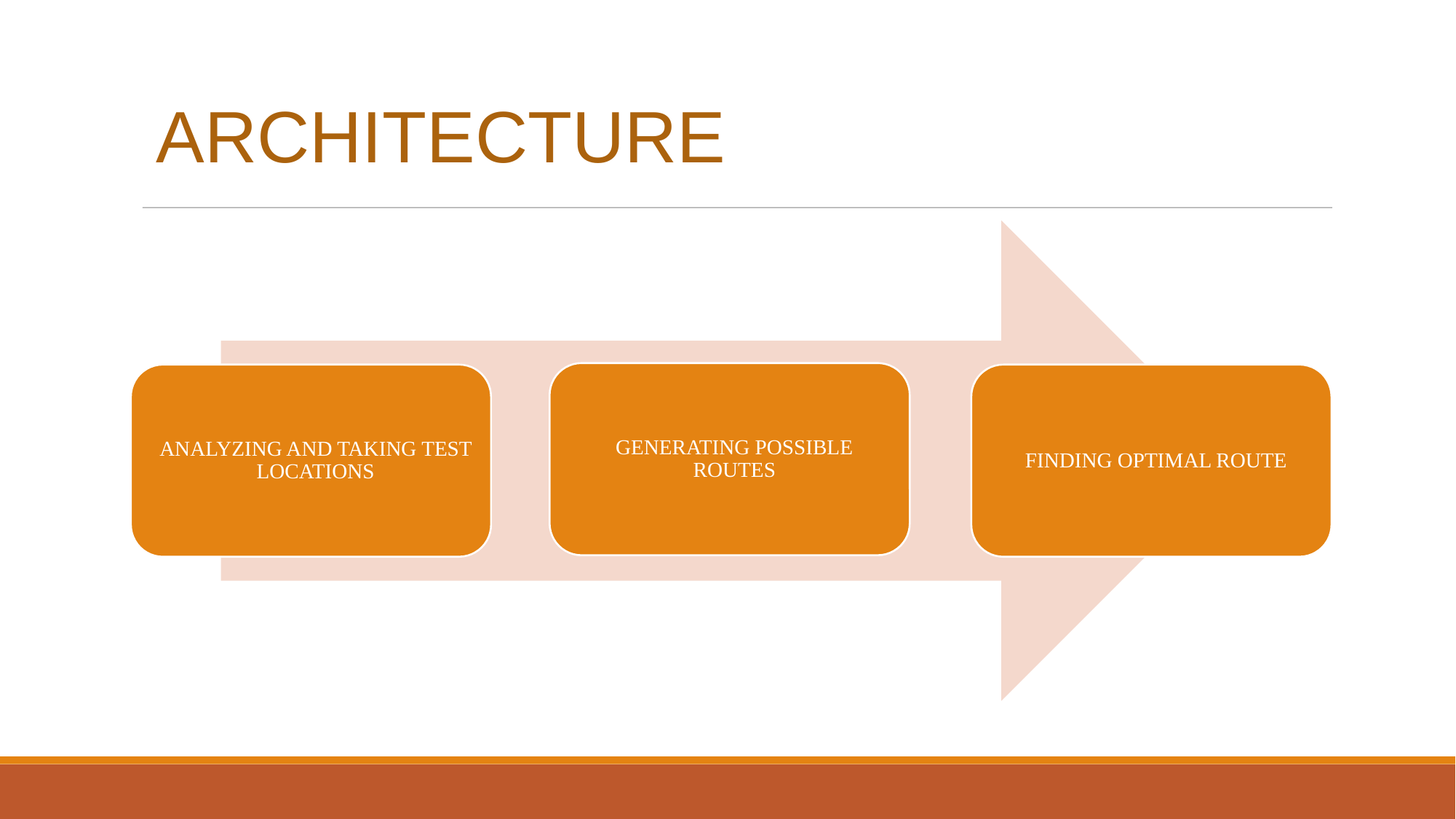

ARCHITECTURE
ANALYZING AND TAKING TEST LOCATIONS
GENERATING POSSIBLE ROUTES
FINDING OPTIMAL ROUTE